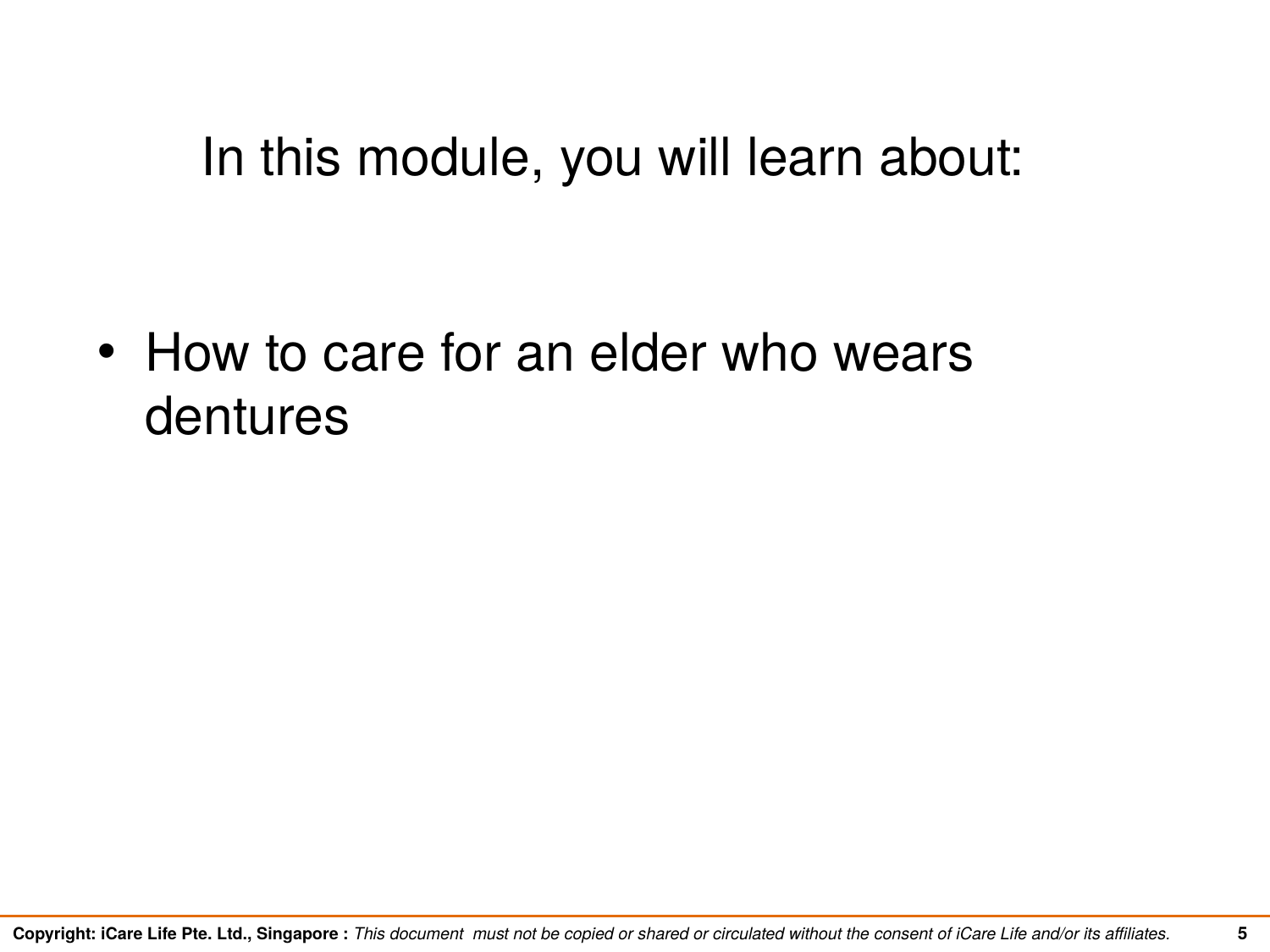

In this module, you will learn about:
How to care for an elder who wears dentures
5
Copyright: iCare Life Pte. Ltd., Singapore : This document  must not be copied or shared or circulated without the consent of iCare Life and/or its affiliates.